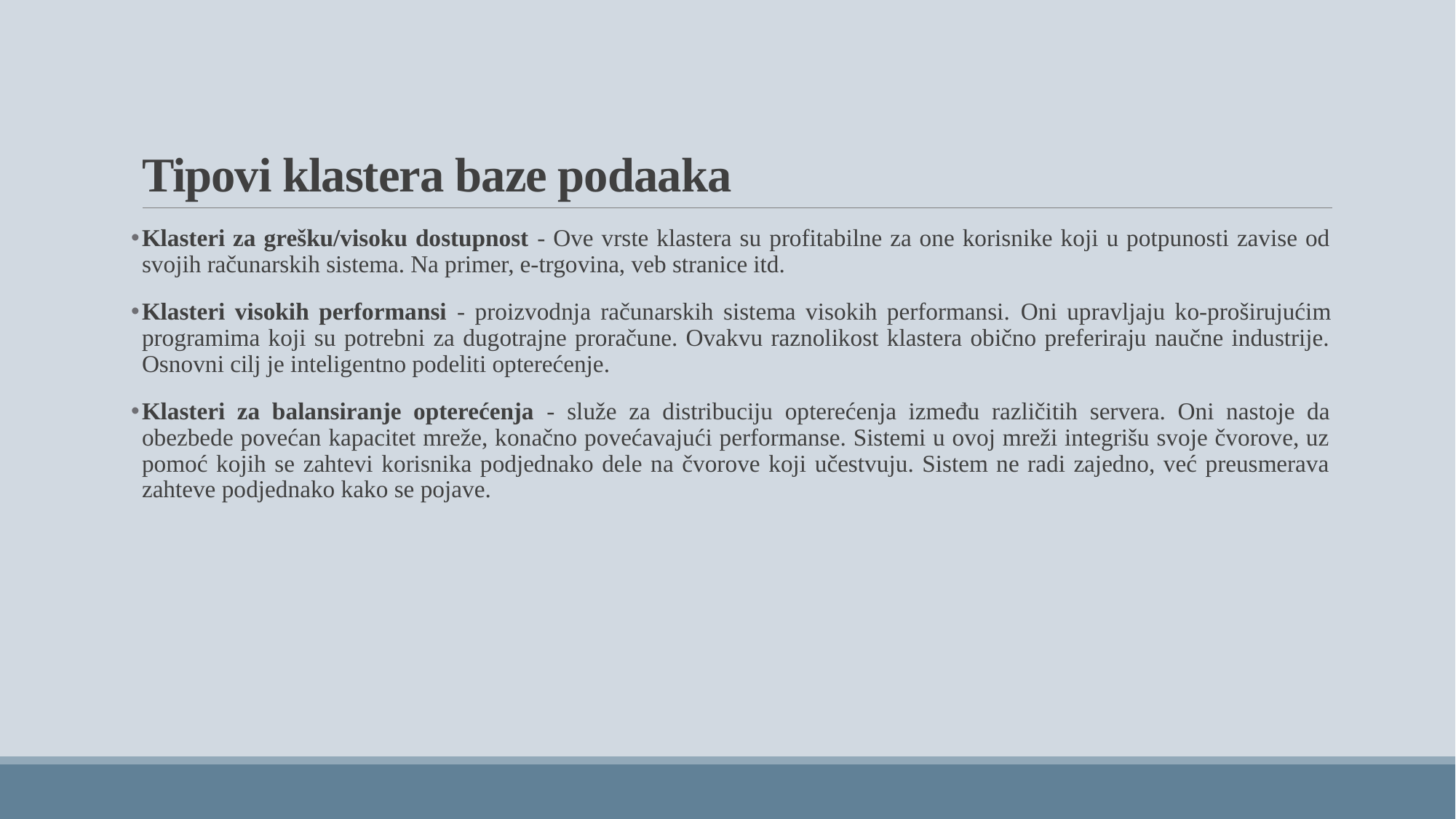

# Tipovi klastera baze podaaka
Klasteri za grešku/visoku dostupnost - Ove vrste klastera su profitabilne za one korisnike koji u potpunosti zavise od svojih računarskih sistema. Na primer, e-trgovina, veb stranice itd.
Klasteri visokih performansi - proizvodnja računarskih sistema visokih performansi. Oni upravljaju ko-proširujućim programima koji su potrebni za dugotrajne proračune. Ovakvu raznolikost klastera obično preferiraju naučne industrije. Osnovni cilj je inteligentno podeliti opterećenje.
Klasteri za balansiranje opterećenja - služe za distribuciju opterećenja između različitih servera. Oni nastoje da obezbede povećan kapacitet mreže, konačno povećavajući performanse. Sistemi u ovoj mreži integrišu svoje čvorove, uz pomoć kojih se zahtevi korisnika podjednako dele na čvorove koji učestvuju. Sistem ne radi zajedno, već preusmerava zahteve podjednako kako se pojave.